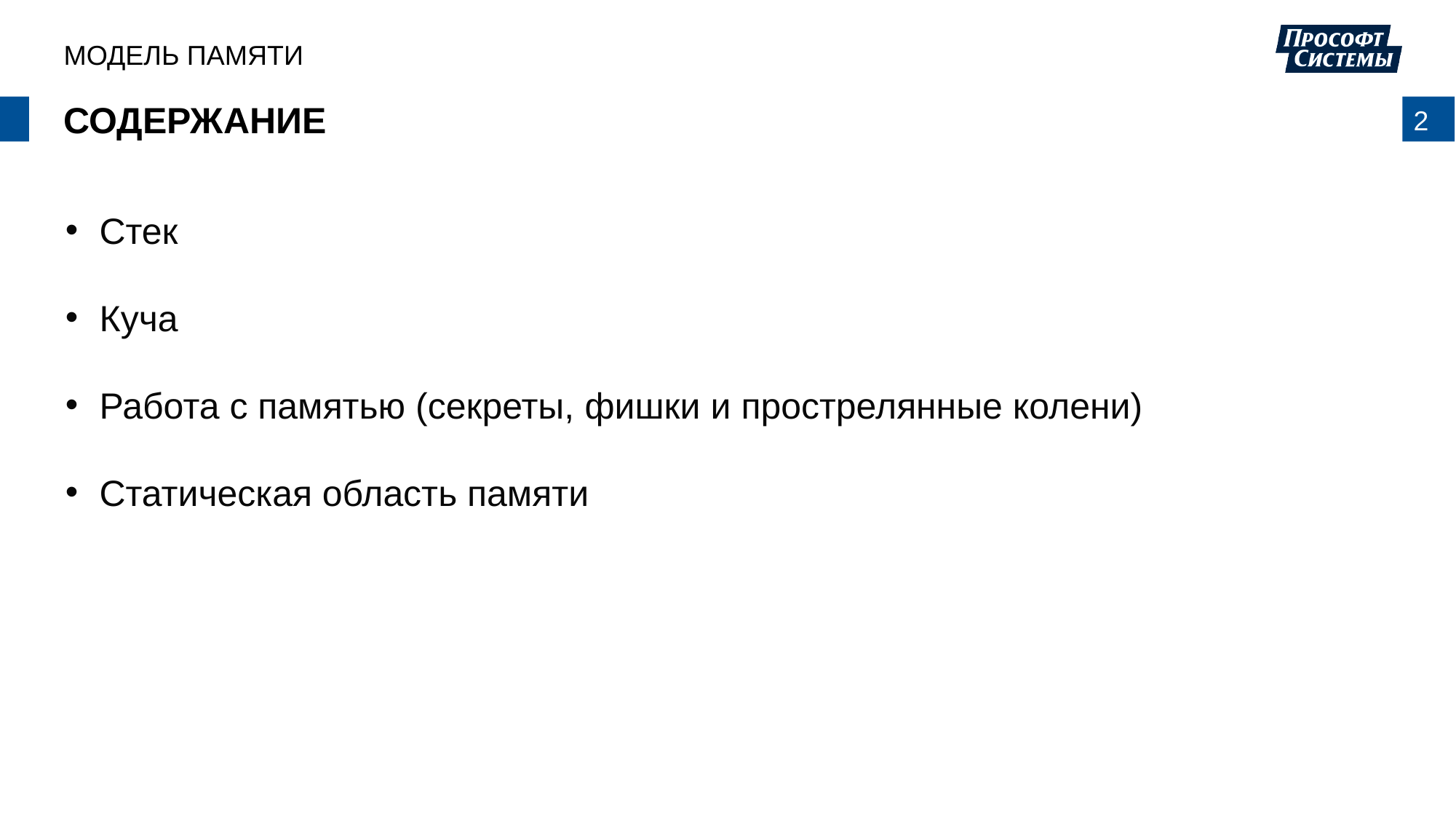

МОДЕЛЬ ПАМЯТИ
# СОДЕРЖАНИЕ
Стек
Куча
Работа с памятью (секреты, фишки и прострелянные колени)
Статическая область памяти